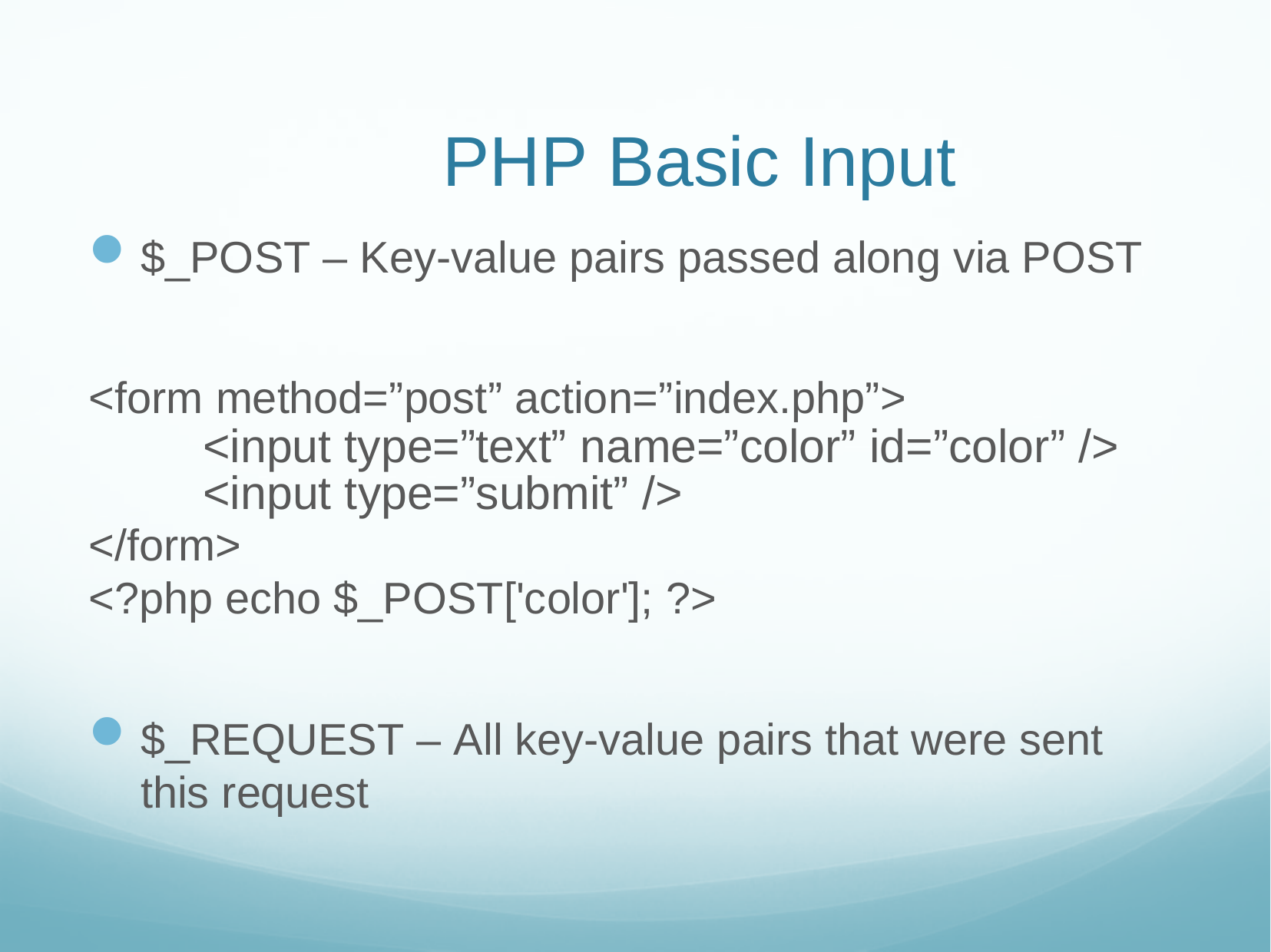

# PHP Basic Input
$_POST – Key-value pairs passed along via POST

<form method=”post” action=”index.php”>
	<input type=”text” name=”color” id=”color” />
	<input type=”submit” />
</form>
<?php echo $_POST['color']; ?>

$_REQUEST – All key-value pairs that were sent this request